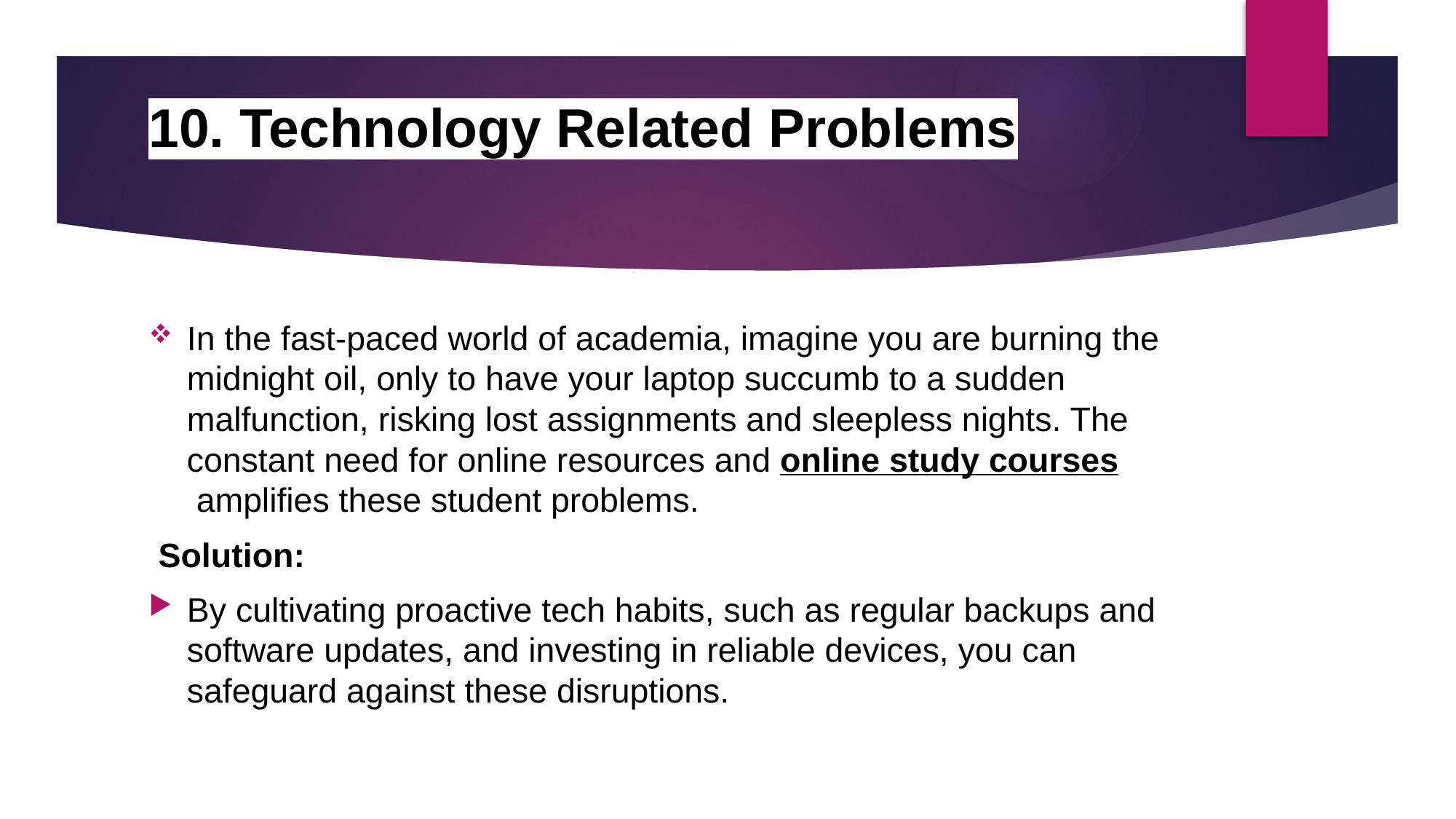

# 10. Technology Related Problems
In the fast-paced world of academia, imagine you are burning the midnight oil, only to have your laptop succumb to a sudden malfunction, risking lost assignments and sleepless nights. The constant need for online resources and online study courses amplifies these student problems.
 Solution:
By cultivating proactive tech habits, such as regular backups and software updates, and investing in reliable devices, you can safeguard against these disruptions.